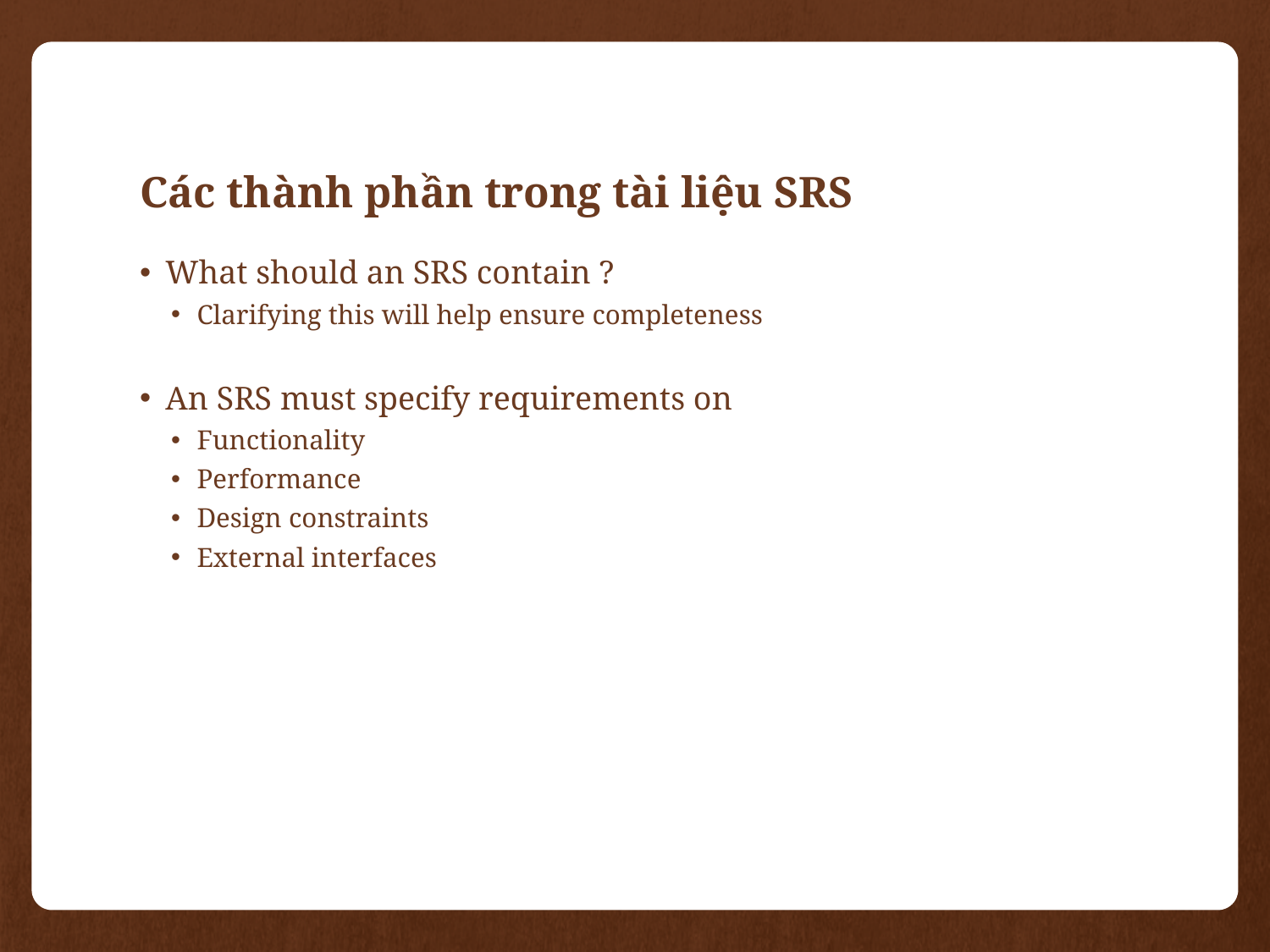

# Các thành phần trong tài liệu SRS
What should an SRS contain ?
Clarifying this will help ensure completeness
An SRS must specify requirements on
Functionality
Performance
Design constraints
External interfaces